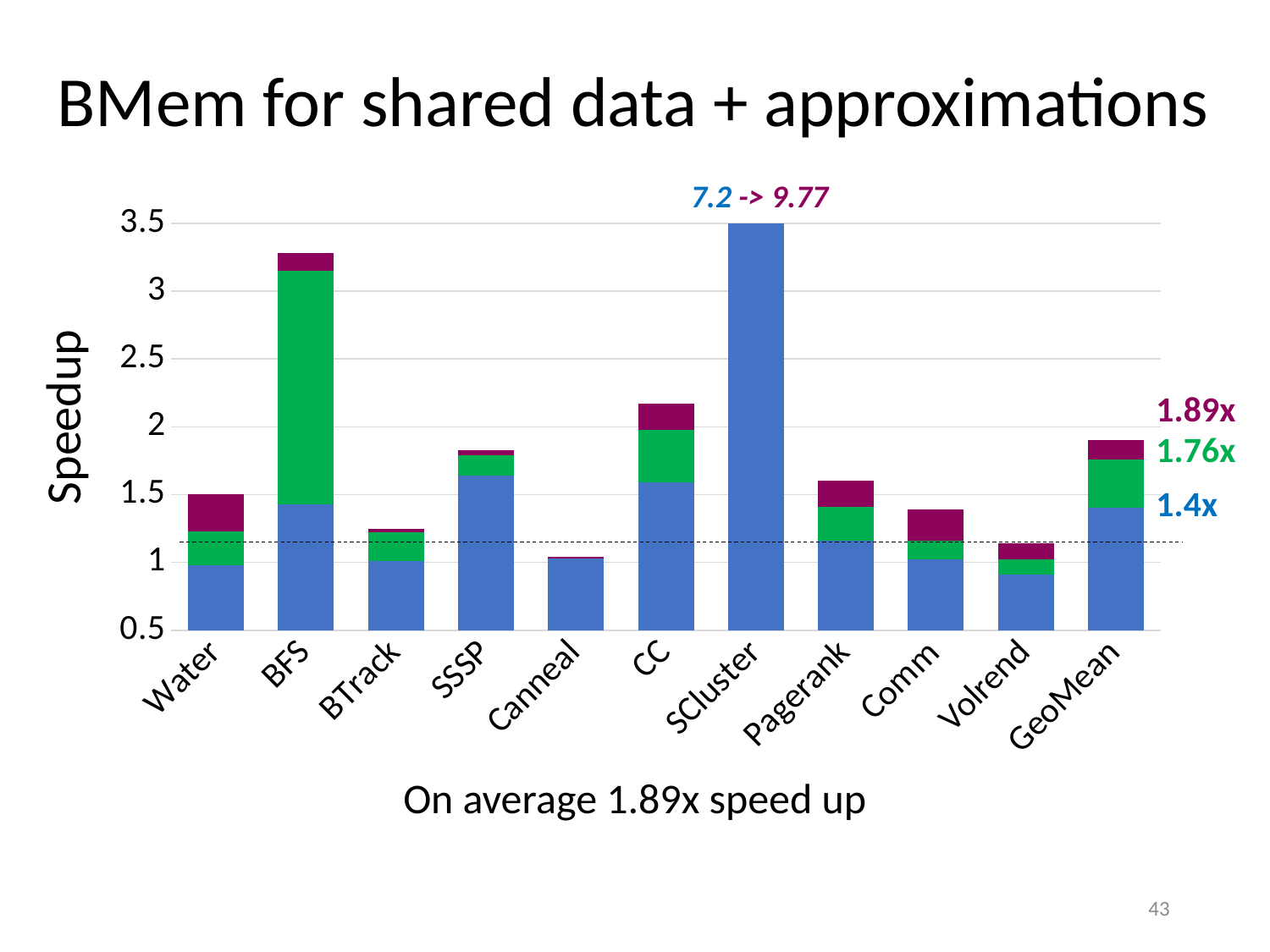

BMem for shared data + approximations
7.2 -> 9.77

### Chart

| Category | Series 1 | Series 2 | Series 3 |
|---|---|---|---|
| Water | 0.98 | 0.25 | 0.27 |
| BFS | 1.43 | 1.72 | 0.1299999999999999 |
| BTrack | 1.01 | 0.20999999999999996 | 0.030000000000000027 |
| SSSP | 1.64 | 0.15000000000000013 | 0.040000000000000036 |
| Canneal | 1.03 | 0.0 | 0.010000000000000009 |
| CC | 1.59 | 0.3899999999999999 | 0.18999999999999995 |
| SCluster | 7.2 | 2.5699999999999994 | 0.0 |
| Pagerank | 1.16 | 0.252 | 0.18800000000000017 |
| Comm | 1.02 | 0.1399999999999999 | 0.22999999999999998 |
| Volrend | 0.91 | 0.10999999999999999 | 0.11999999999999988 |
| GeoMean | 1.402617888 | 0.35519173000000004 | 0.14710426799999987 |
1.89x
Speedup
1.76x
1.4x
On average 1.89x speed up
43